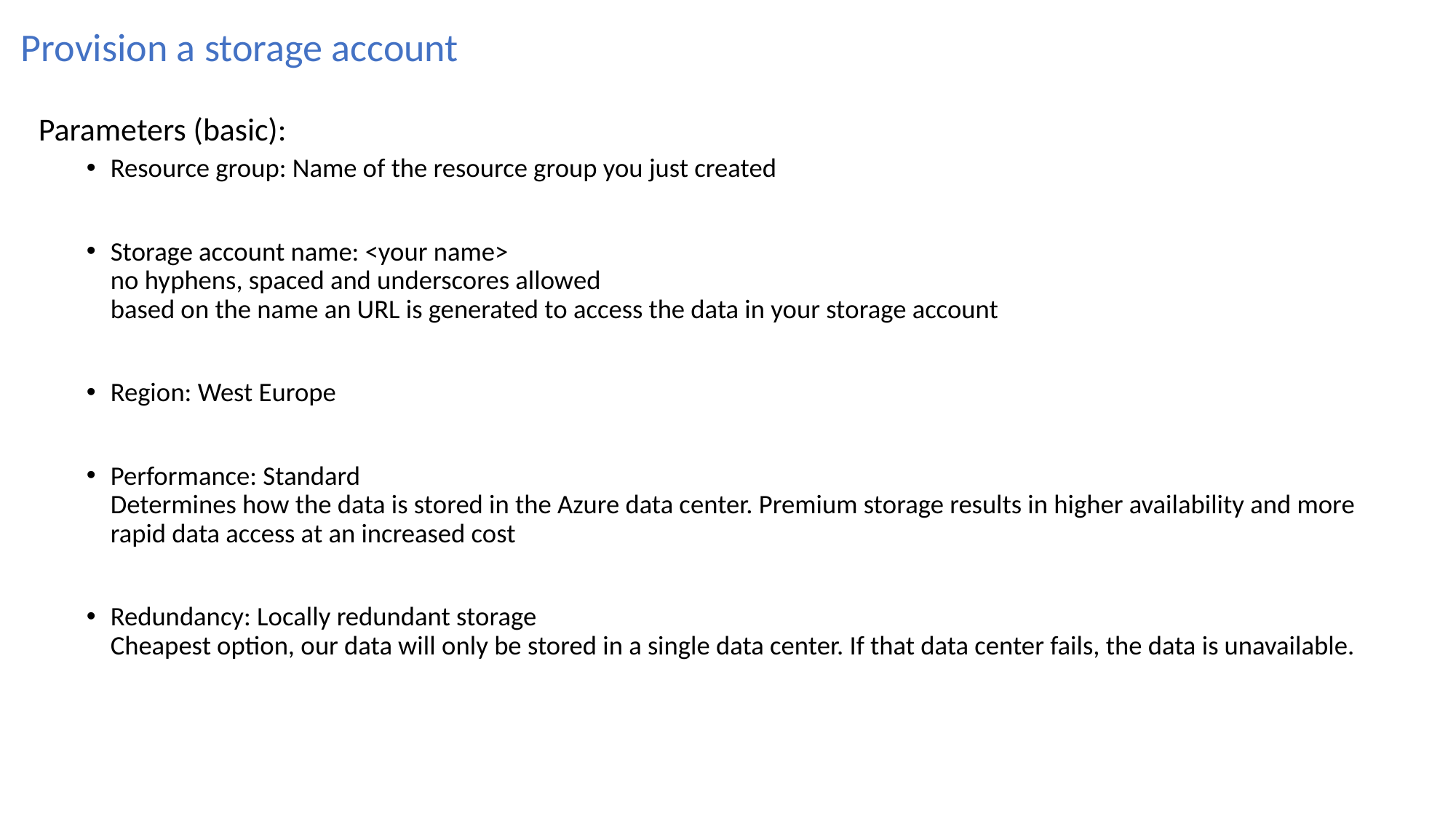

# Provision a storage account
Parameters (basic):
Resource group: Name of the resource group you just created

Storage account name: <your name>
no hyphens, spaced and underscores allowed
based on the name an URL is generated to access the data in your storage account

Region: West Europe

Performance: Standard
Determines how the data is stored in the Azure data center. Premium storage results in higher availability and more rapid data access at an increased cost

Redundancy: Locally redundant storage
Cheapest option, our data will only be stored in a single data center. If that data center fails, the data is unavailable.